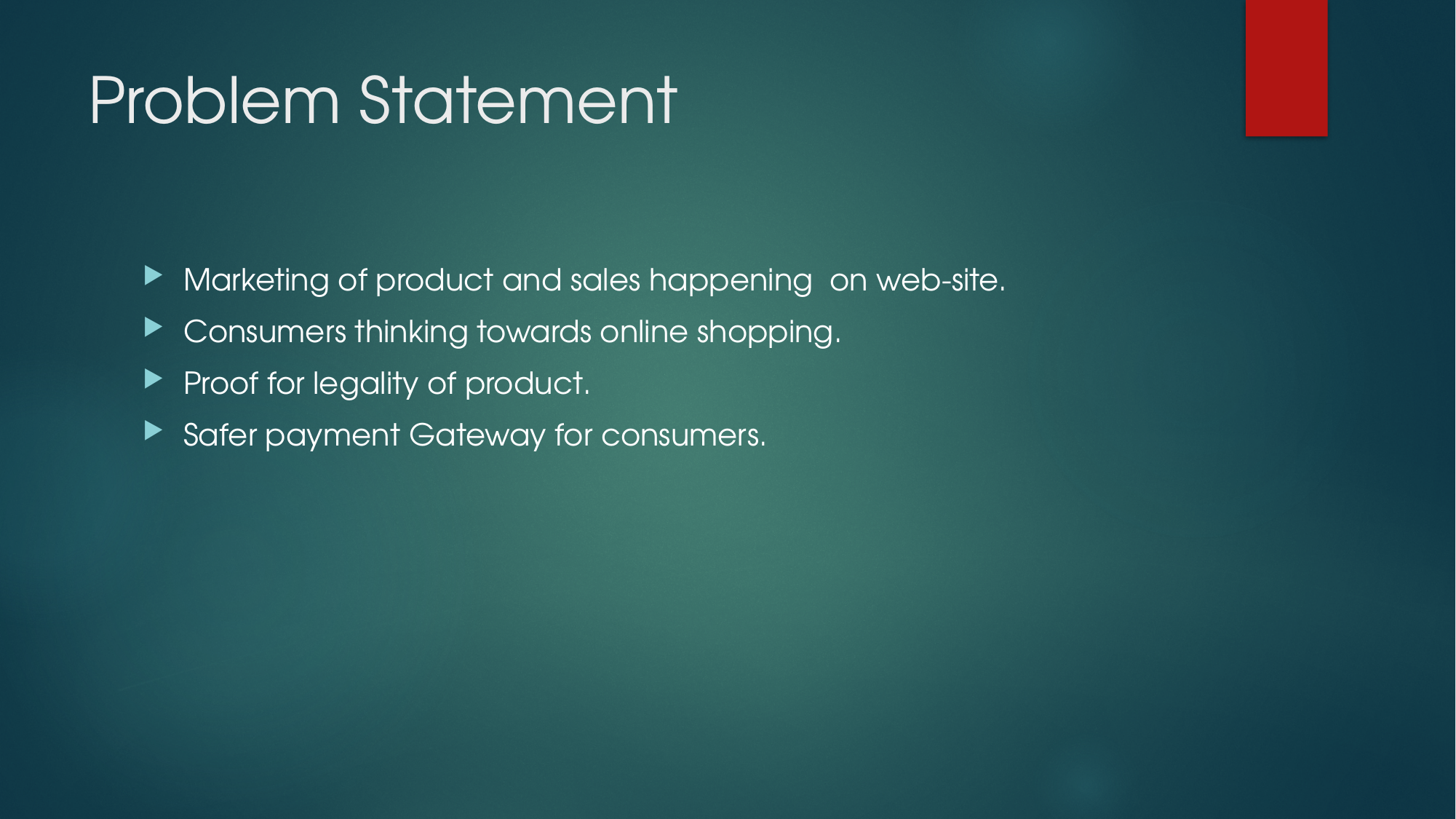

# Problem Statement

Marketing of product and sales happening  on web-site.
Consumers thinking towards online shopping.
Proof for legality of product.
Safer payment Gateway for consumers.